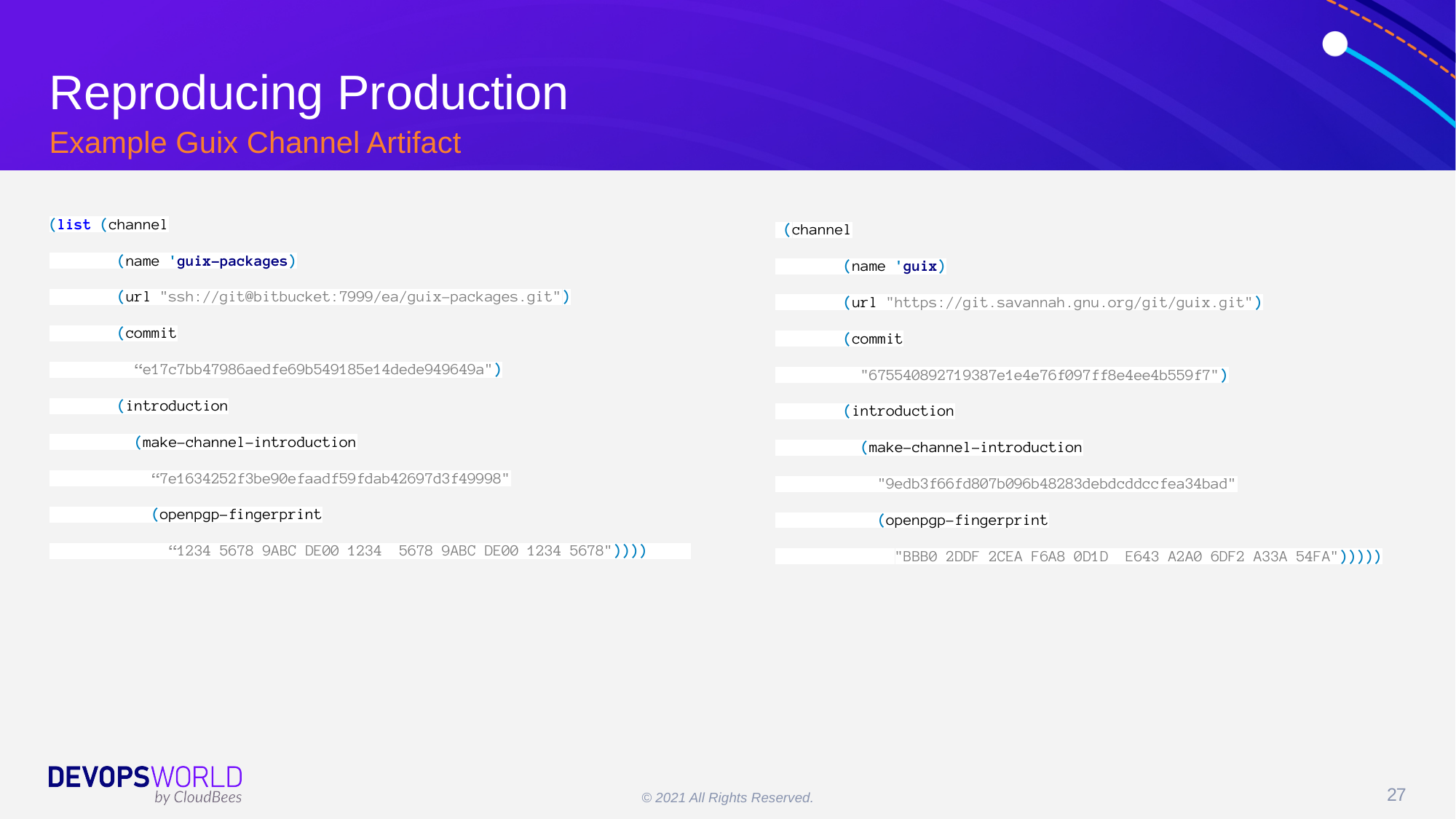

# Reproducing Production
Example Guix Channel Artifact
(list (channel
        (name 'guix-packages)
        (url "ssh://git@bitbucket:7999/ea/guix-packages.git")
        (commit
          “e17c7bb47986aedfe69b549185e14dede949649a")
        (introduction
          (make-channel-introduction
            “7e1634252f3be90efaadf59fdab42697d3f49998"
            (openpgp-fingerprint
              “1234 5678 9ABC DE00 1234  5678 9ABC DE00 1234 5678"))))
 (channel
        (name 'guix)
        (url "https://git.savannah.gnu.org/git/guix.git")
        (commit
          "675540892719387e1e4e76f097ff8e4ee4b559f7")
        (introduction
          (make-channel-introduction
            "9edb3f66fd807b096b48283debdcddccfea34bad"
            (openpgp-fingerprint
              "BBB0 2DDF 2CEA F6A8 0D1D  E643 A2A0 6DF2 A33A 54FA")))))